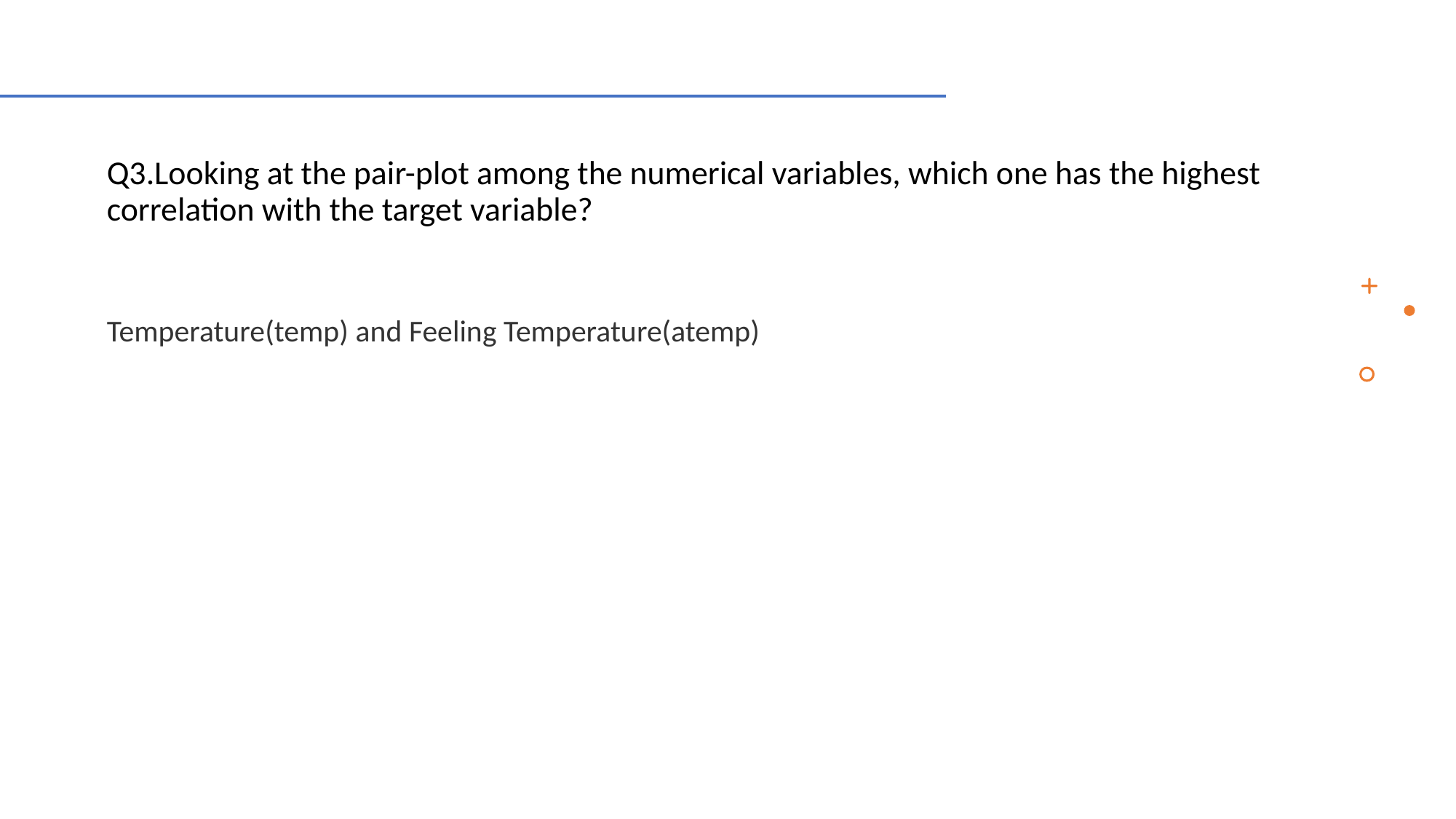

# Q3.Looking at the pair-plot among the numerical variables, which one has the highest correlation with the target variable?

Temperature(temp) and Feeling Temperature(atemp)